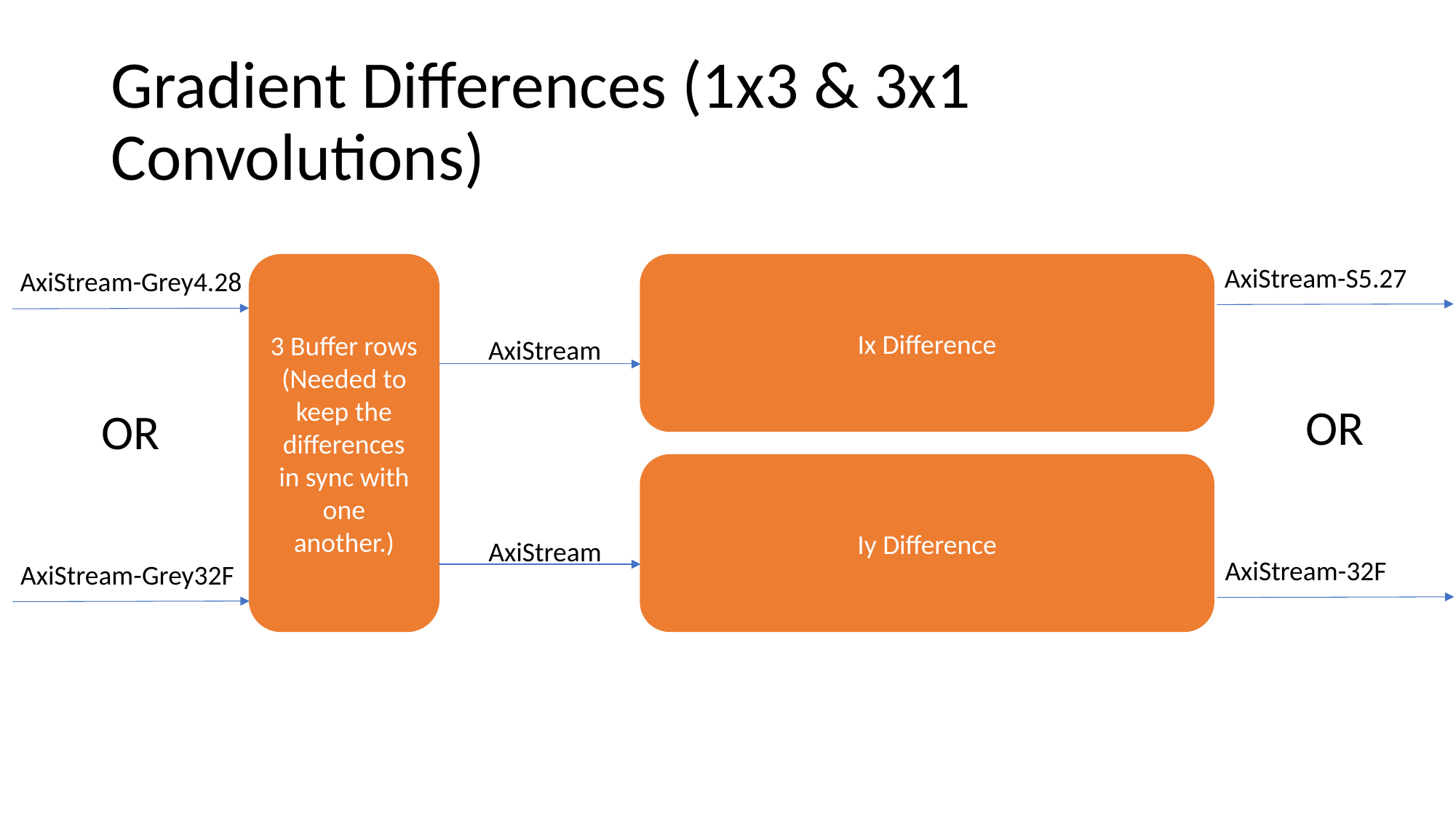

# Gradient Differences (1x3 & 3x1 Convolutions)
3 Buffer rows
(Needed to keep the differences in sync with one another.)
Ix Difference
AxiStream-S5.27
AxiStream-Grey4.28
AxiStream
OR
OR
Iy Difference
AxiStream
AxiStream-32F
AxiStream-Grey32F